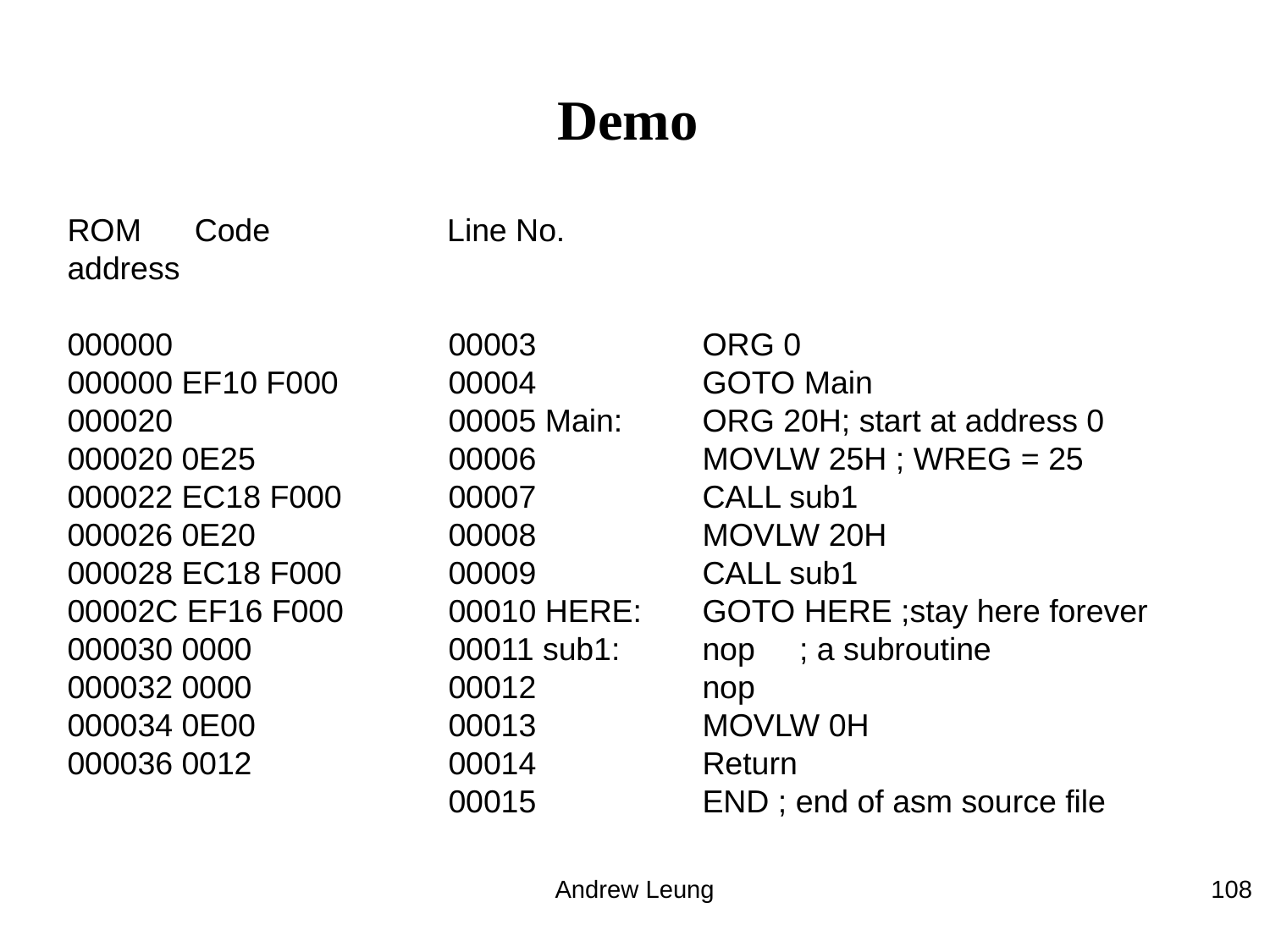

# Demo

ROM      Code                    Line No.
address

000000                		00003                 	ORG 0
000000 EF10 F000      	00004                 	GOTO Main
000020                		00005 Main:   	ORG 20H; start at address 0
000020 0E25           	00006                 	MOVLW 25H ; WREG = 25
000022 EC18 F000      	00007                 	CALL sub1
000026 0E20           	00008                 	MOVLW 20H
000028 EC18 F000      	00009                 	CALL sub1
00002C EF16 F000      	00010 HERE:   	GOTO HERE ;stay here forever
000030 0000           	00011 sub1:   	nop     ; a subroutine
000032 0000           	00012                 	nop
000034 0E00           	00013                 	MOVLW 0H
000036 0012           	00014                 	Return
                      		00015                 	END ; end of asm source file
Andrew Leung
108